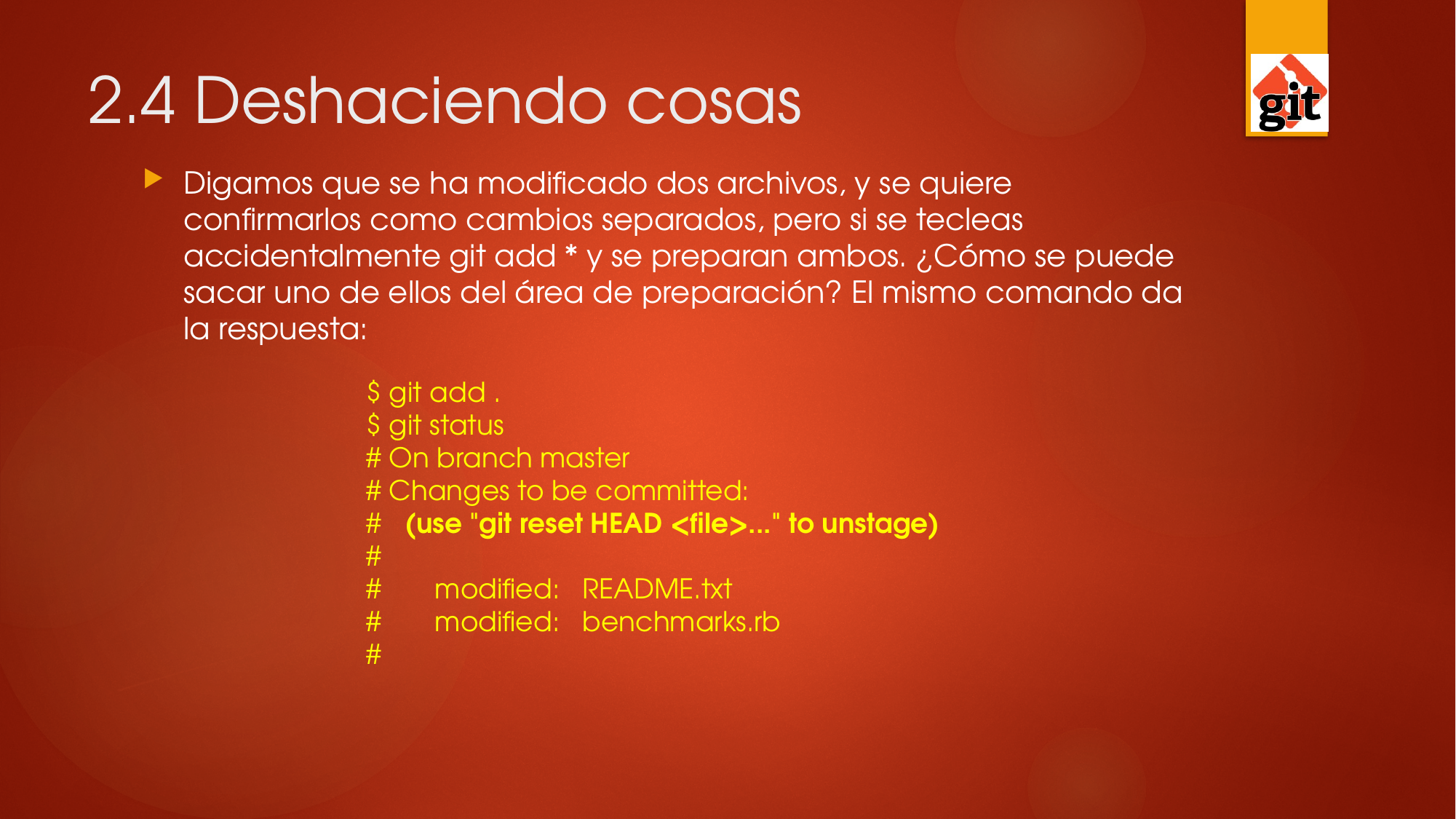

# 2.4 Deshaciendo cosas
Digamos que se ha modificado dos archivos, y se quiere confirmarlos como cambios separados, pero si se tecleas accidentalmente git add * y se preparan ambos. ¿Cómo se puede sacar uno de ellos del área de preparación? El mismo comando da la respuesta:
$ git add .
$ git status
# On branch master
# Changes to be committed:
#   (use "git reset HEAD <file>..." to unstage)
#
#       modified:   README.txt
#       modified:   benchmarks.rb
#